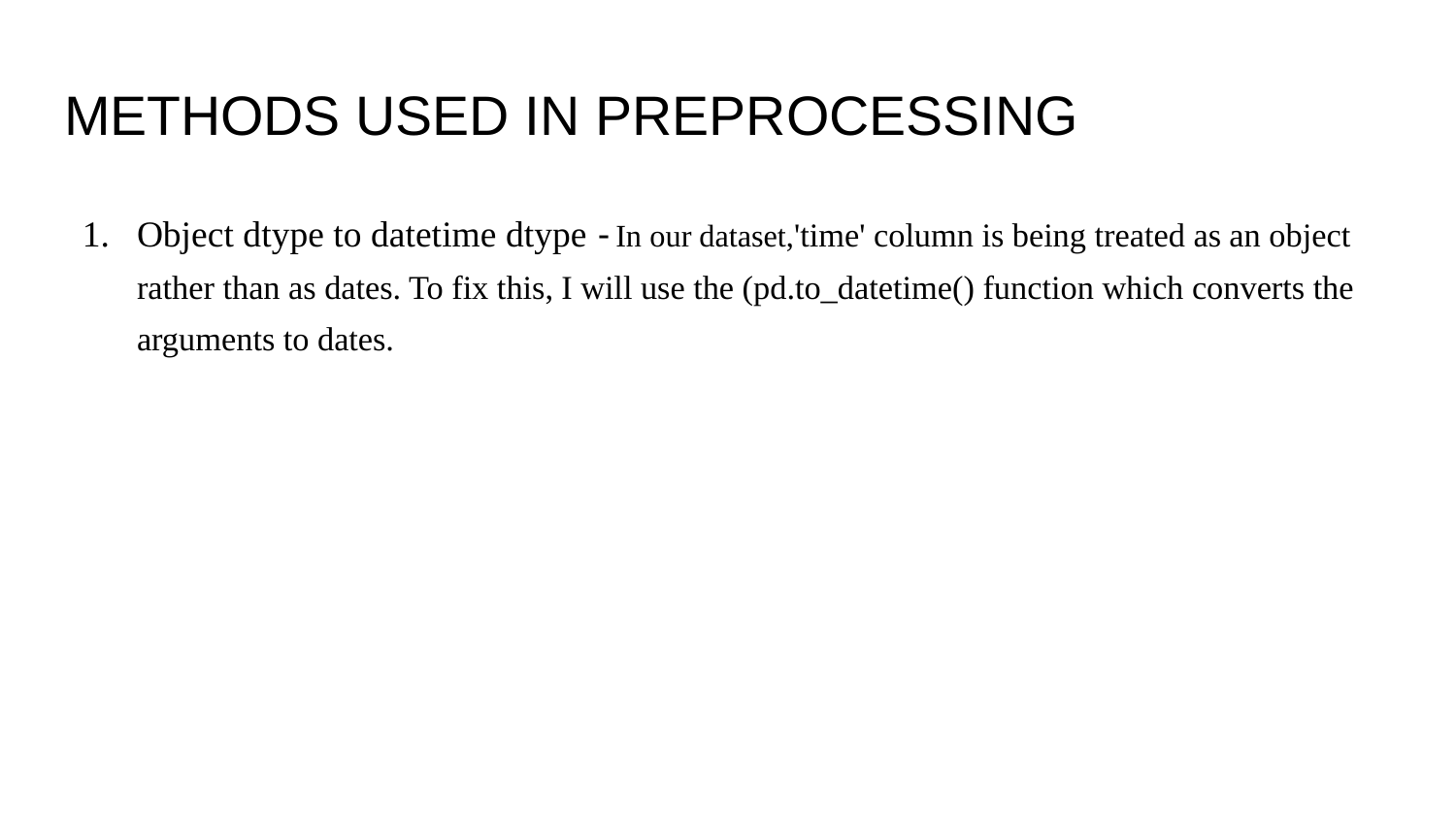

# METHODS USED IN PREPROCESSING
Object dtype to datetime dtype - In our dataset,'time' column is being treated as an object rather than as dates. To fix this, I will use the (pd.to_datetime() function which converts the arguments to dates.